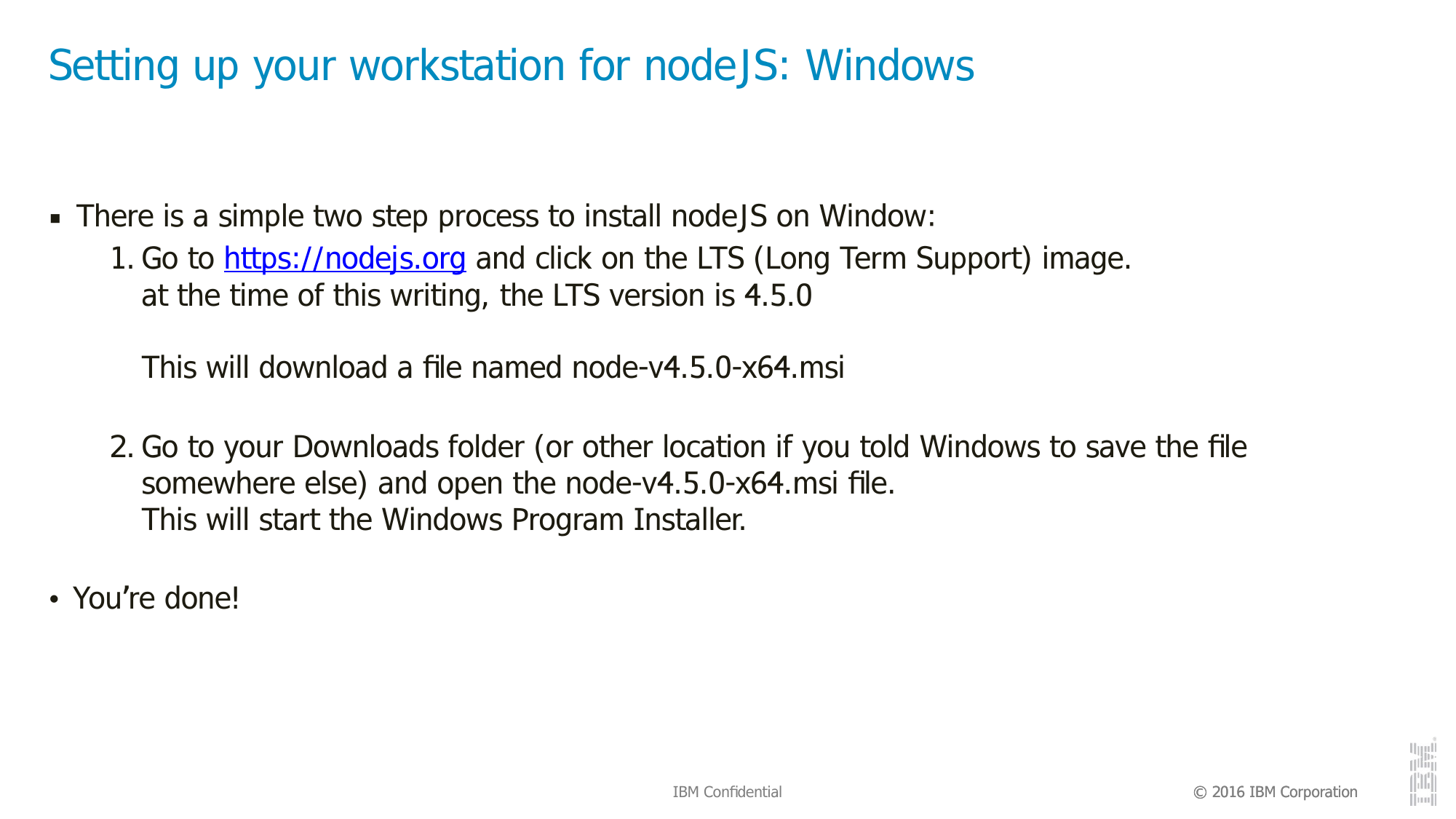

# Setting up your workstation for nodeJS: Windows
There is a simple two step process to install nodeJS on Window:
Go to https://nodejs.org and click on the LTS (Long Term Support) image.
at the time of this writing, the LTS version is 4.5.0
This will download a file named node-v4.5.0-x64.msi
Go to your Downloads folder (or other location if you told Windows to save the file somewhere else) and open the node-v4.5.0-x64.msi file.
This will start the Windows Program Installer.
You’re done!
3